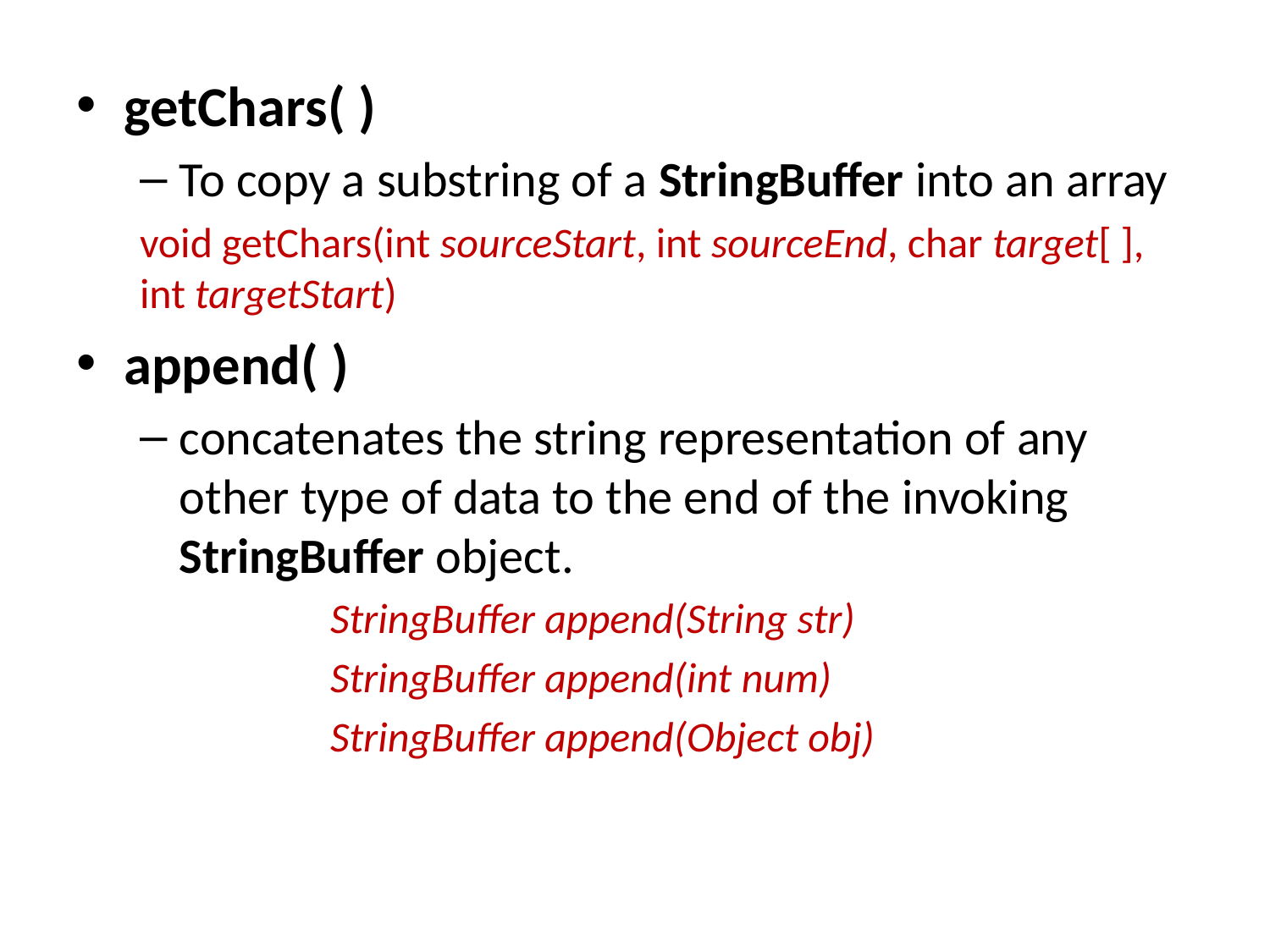

getChars( )
To copy a substring of a StringBuffer into an array
void getChars(int sourceStart, int sourceEnd, char target[ ], int targetStart)
append( )
concatenates the string representation of any other type of data to the end of the invoking StringBuffer object.
		StringBuffer append(String str)
		StringBuffer append(int num)
		StringBuffer append(Object obj)